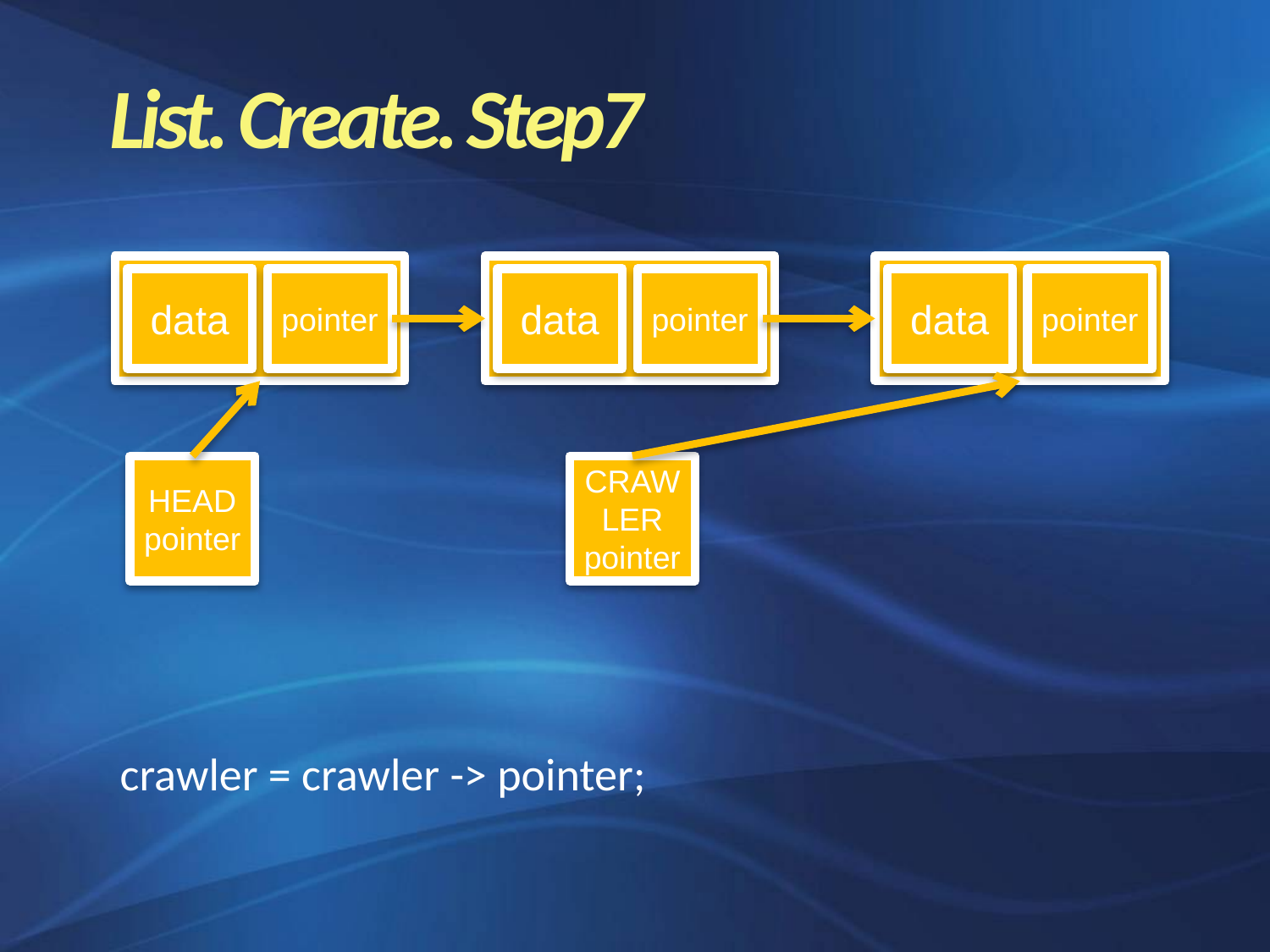

List. Create. Step7

data
pointer

data
pointer

data
pointer
CRAWLER pointer
HEAD pointer
crawler = crawler -> pointer;